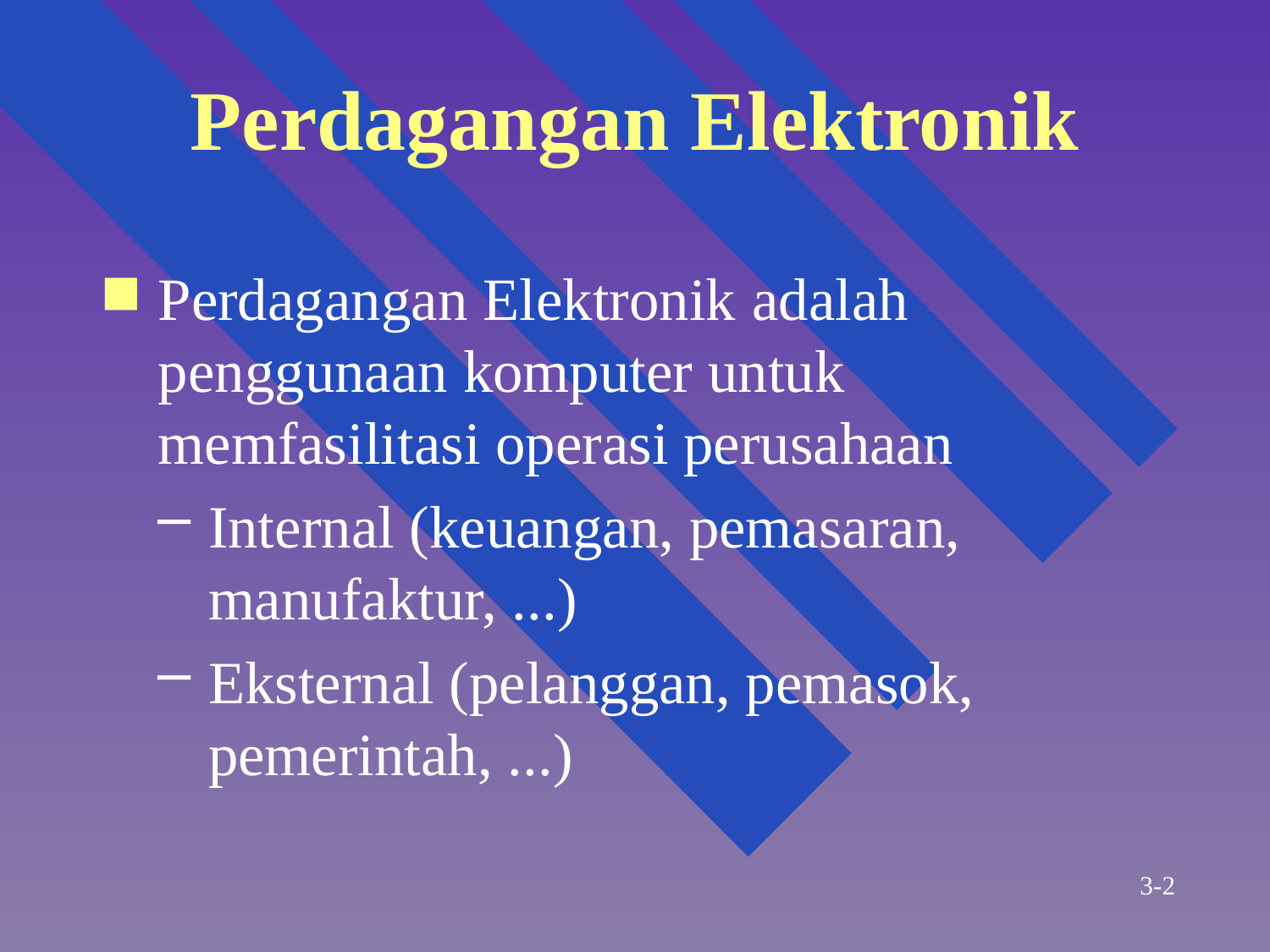

# Perdagangan Elektronik
Perdagangan Elektronik adalah penggunaan komputer untuk memfasilitasi operasi perusahaan
Internal (keuangan, pemasaran, manufaktur, ...)
Eksternal (pelanggan, pemasok, pemerintah, ...)
3-2